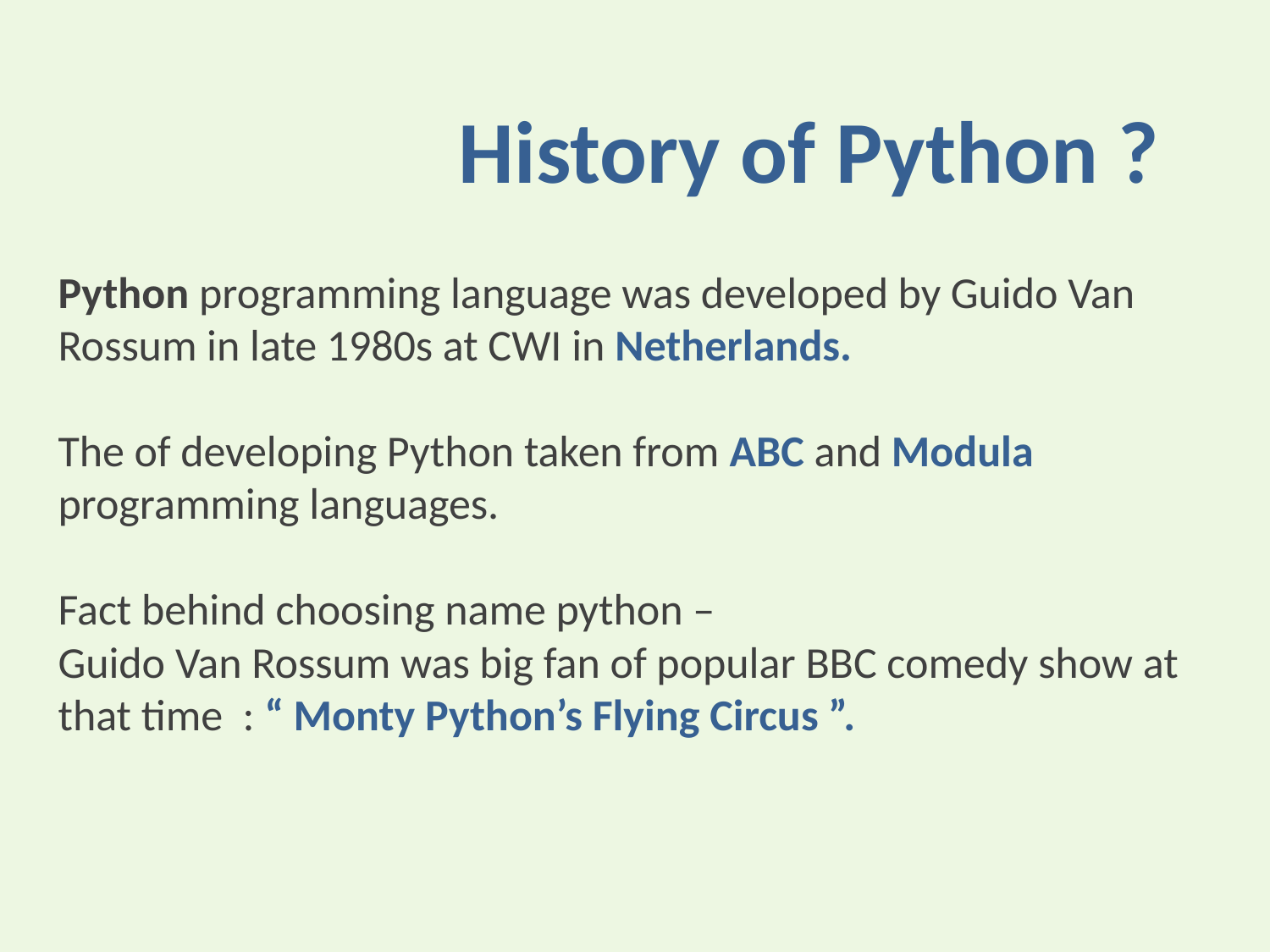

History of Python ?

Python programming language was developed by Guido Van Rossum in late 1980s at CWI in Netherlands.

The of developing Python taken from ABC and Modula programming languages.

Fact behind choosing name python –
Guido Van Rossum was big fan of popular BBC comedy show at that time  : “ Monty Python’s Flying Circus ”.